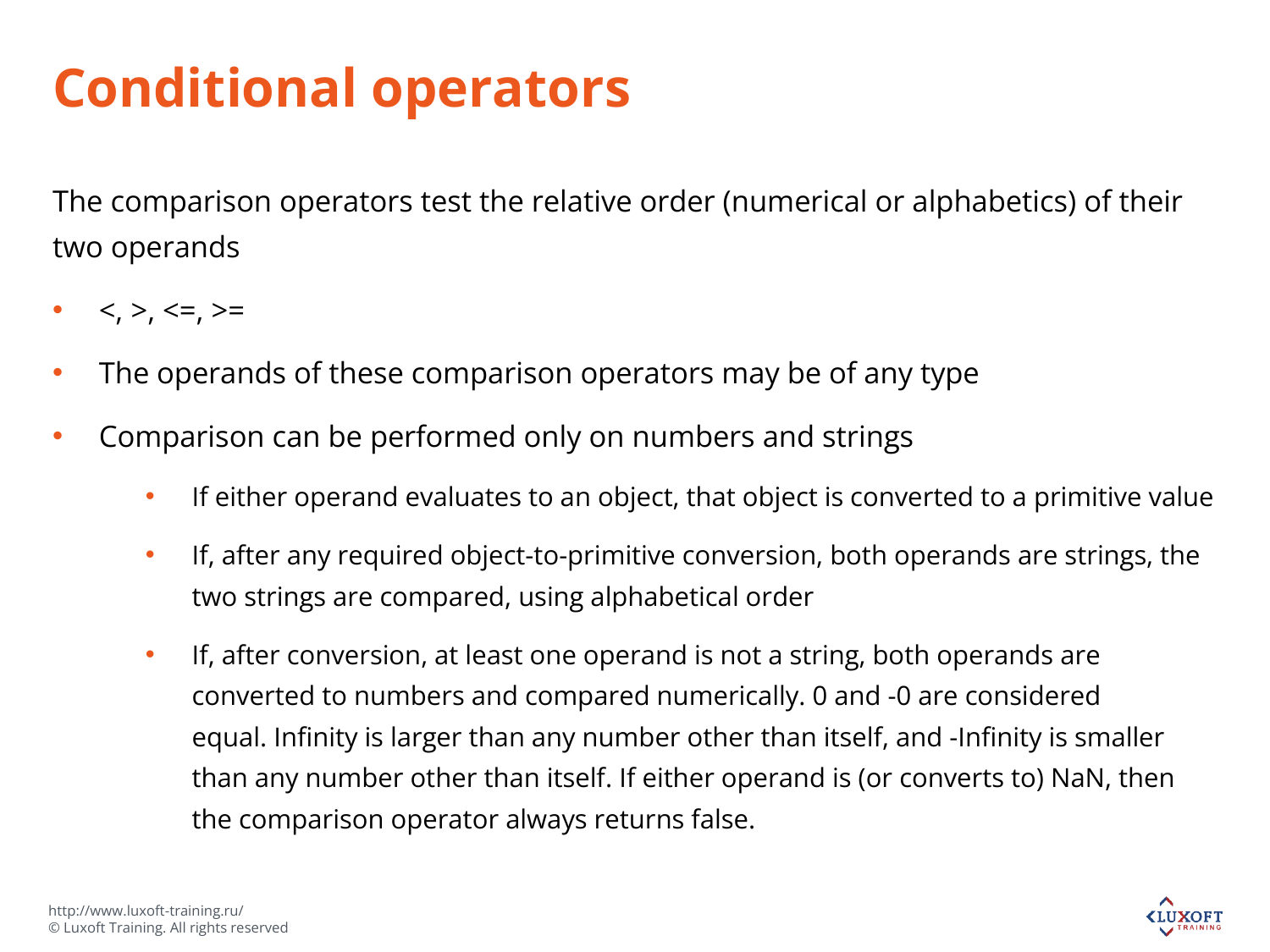

# Conditional operators
The comparison operators test the relative order (numerical or alphabetics) of their two operands
<, >, <=, >=
The operands of these comparison operators may be of any type
Comparison can be performed only on numbers and strings
If either operand evaluates to an object, that object is converted to a primitive value
If, after any required object-to-primitive conversion, both operands are strings, the two strings are compared, using alphabetical order
If, after conversion, at least one operand is not a string, both operands are converted to numbers and compared numerically. 0 and -0 are considered equal. Infinity is larger than any number other than itself, and -Infinity is smaller than any number other than itself. If either operand is (or converts to) NaN, then the comparison operator always returns false.